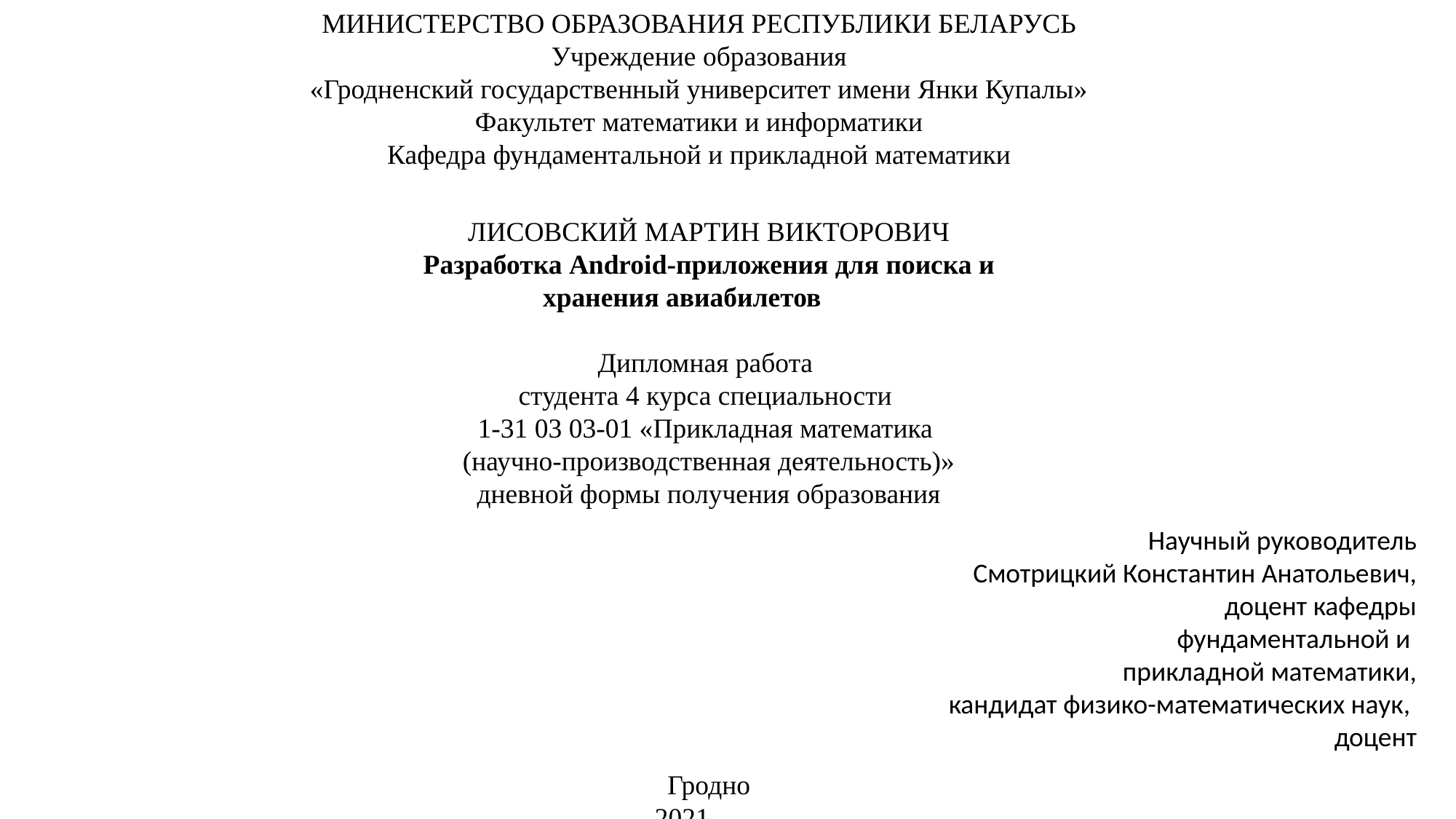

МИНИСТЕРСТВО ОБРАЗОВАНИЯ РЕСПУБЛИКИ БЕЛАРУСЬ
Учреждение образования
«Гродненский государственный университет имени Янки Купалы»
Факультет математики и информатики
Кафедра фундаментальной и прикладной математики

ЛИСОВСКИЙ МАРТИН ВИКТОРОВИЧ
Разработка Android-приложения для поиска и хранения авиабилетов

Дипломная работа
студента 4 курса специальности
1-31 03 03-01 «Прикладная математика
(научно-производственная деятельность)»
дневной формы получения образования
Научный руководитель
Смотрицкий Константин Анатольевич,
доцент кафедры
фундаментальной и
прикладной математики,
кандидат физико-математических наук,
доцент

Гродно 2021